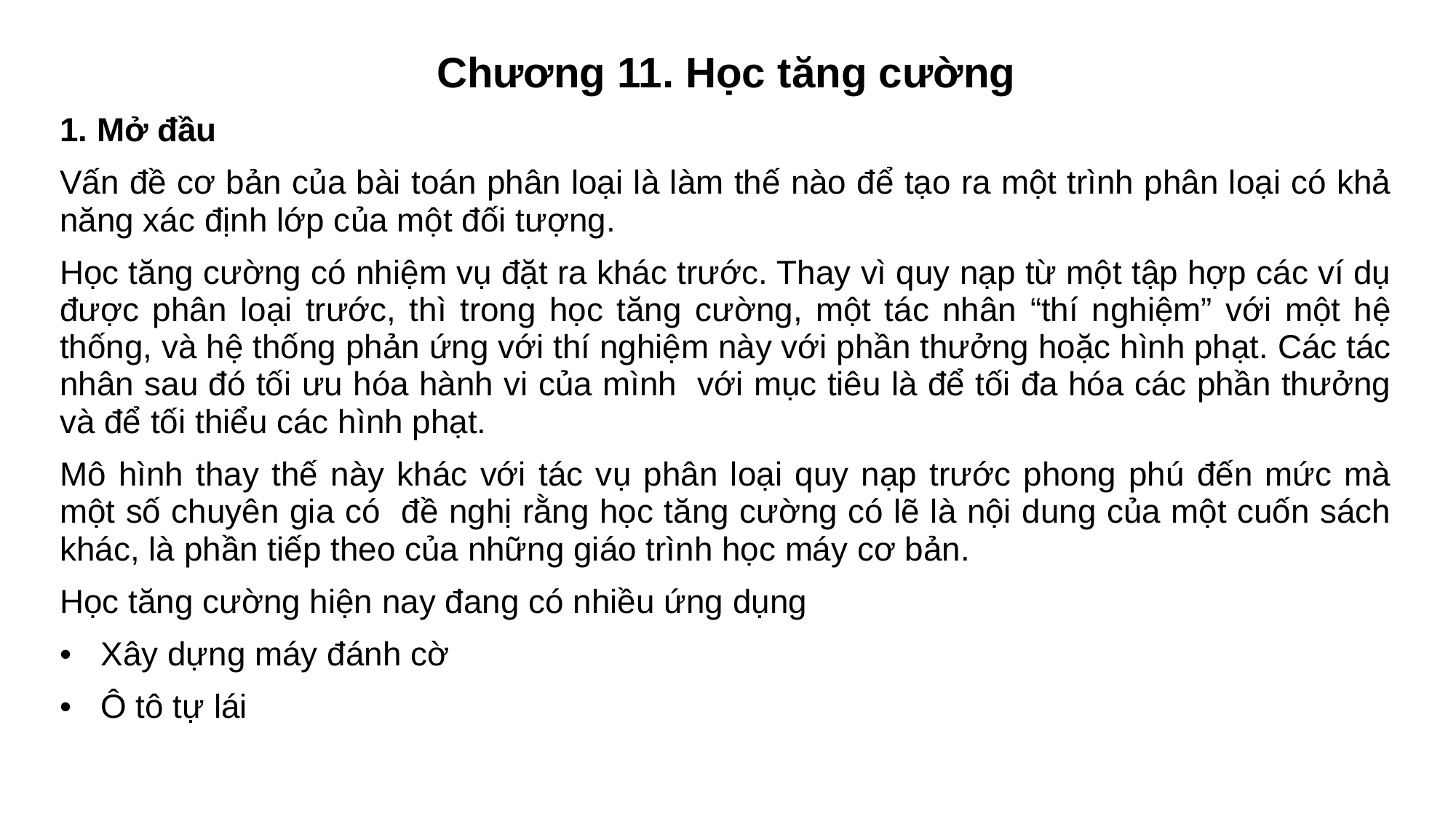

#
Chương 11. Học tăng cường
1. Mở đầu
Vấn đề cơ bản của bài toán phân loại là làm thế nào để tạo ra một trình phân loại có khả năng xác định lớp của một đối tượng.
Học tăng cường có nhiệm vụ đặt ra khác trước. Thay vì quy nạp từ một tập hợp các ví dụ được phân loại trước, thì trong học tăng cường, một tác nhân “thí nghiệm” với một hệ thống, và hệ thống phản ứng với thí nghiệm này với phần thưởng hoặc hình phạt. Các tác nhân sau đó tối ưu hóa hành vi của mình  với mục tiêu là để tối đa hóa các phần thưởng và để tối thiểu các hình phạt.
Mô hình thay thế này khác với tác vụ phân loại quy nạp trước phong phú đến mức mà một số chuyên gia có  đề nghị rằng học tăng cường có lẽ là nội dung của một cuốn sách khác, là phần tiếp theo của những giáo trình học máy cơ bản.
Học tăng cường hiện nay đang có nhiều ứng dụng
Xây dựng máy đánh cờ
Ô tô tự lái